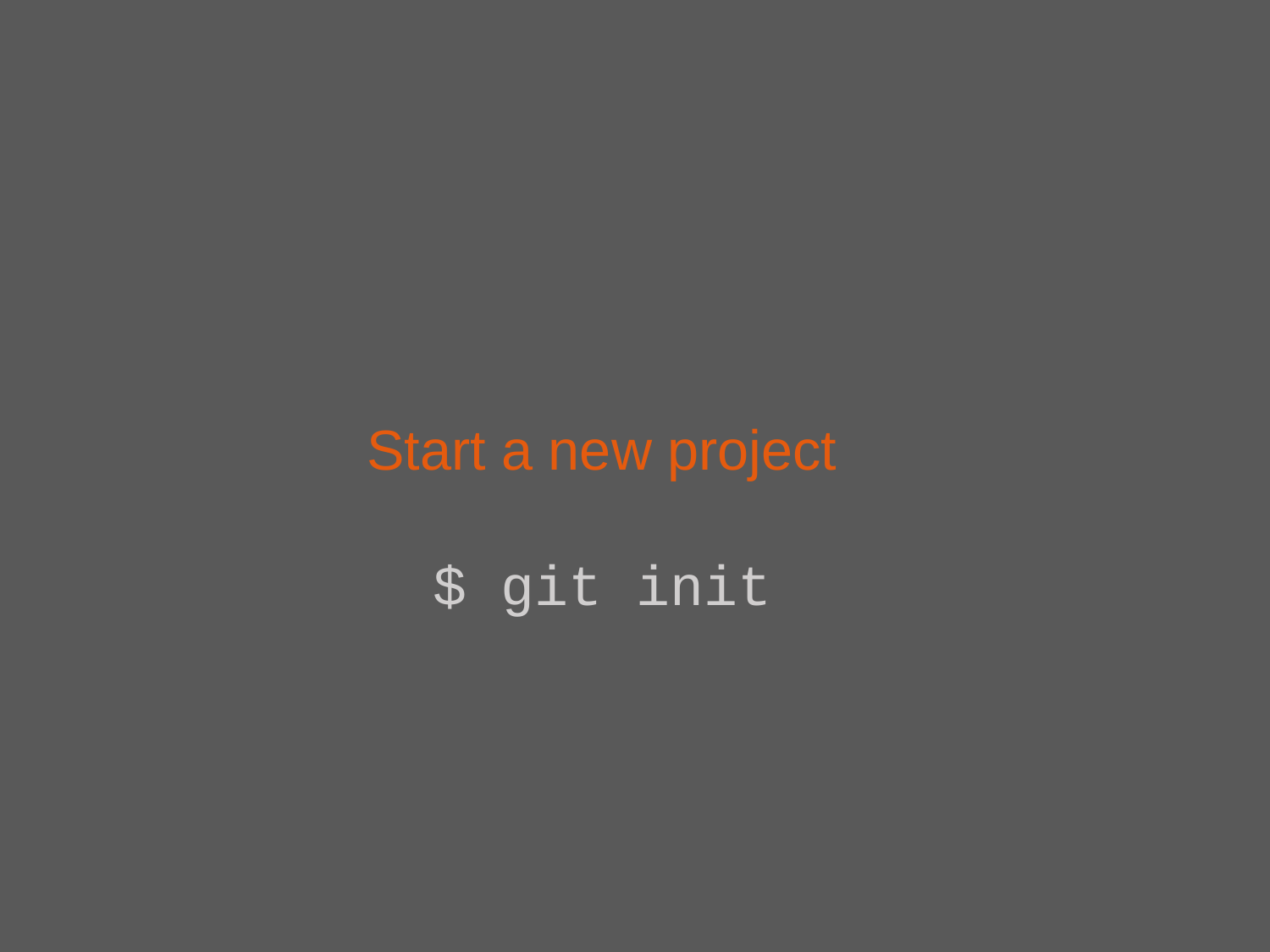

Start a new project
$ git init